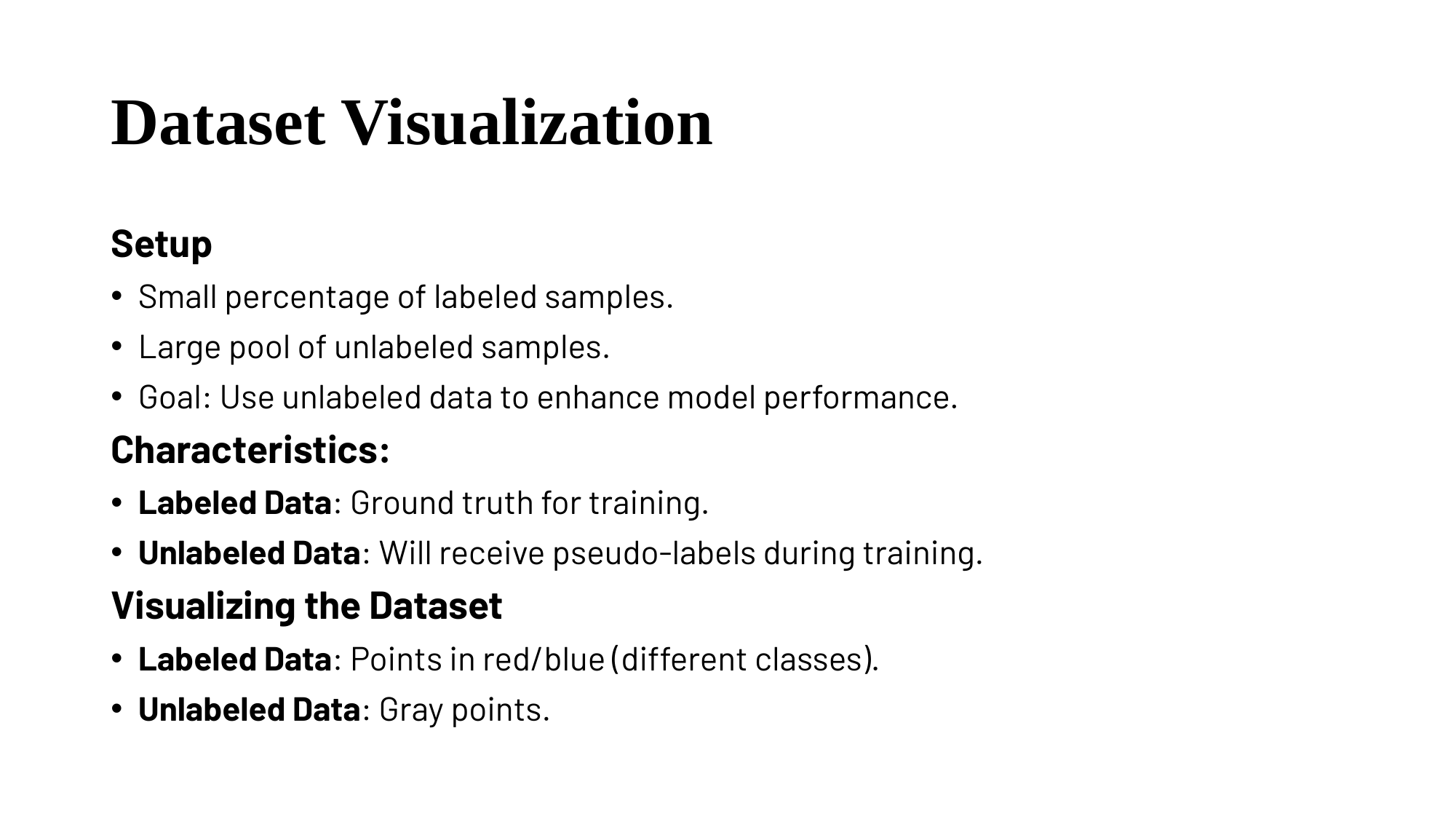

# Dataset Visualization
Setup
Small percentage of labeled samples.
Large pool of unlabeled samples.
Goal: Use unlabeled data to enhance model performance.
Characteristics:
Labeled Data: Ground truth for training.
Unlabeled Data: Will receive pseudo-labels during training.
Visualizing the Dataset
Labeled Data: Points in red/blue (different classes).
Unlabeled Data: Gray points.